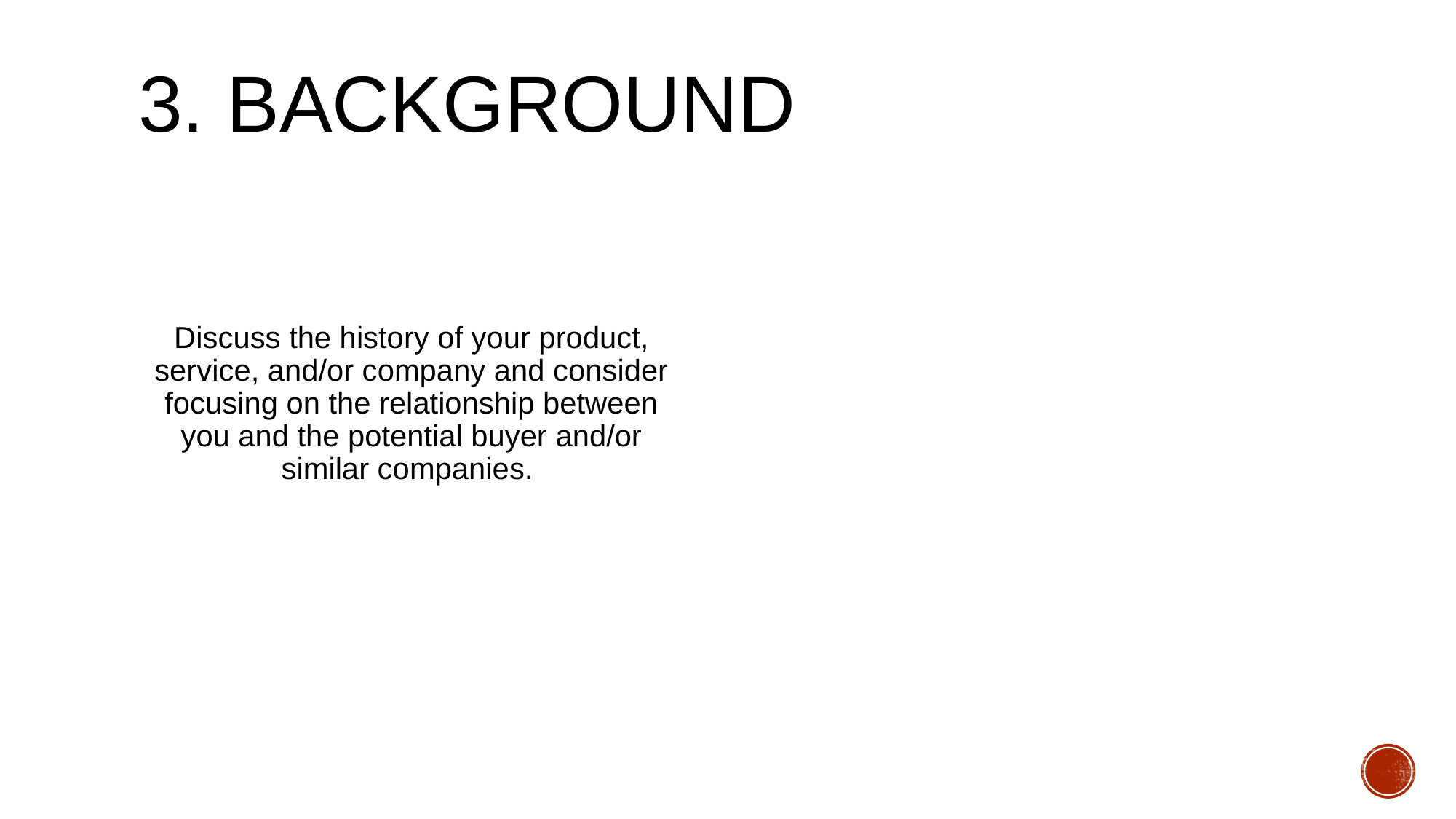

# 3. BACKGROUND

Discuss the history of your product, service, and/or company and consider focusing on the relationship between you and the potential buyer and/or similar companies.